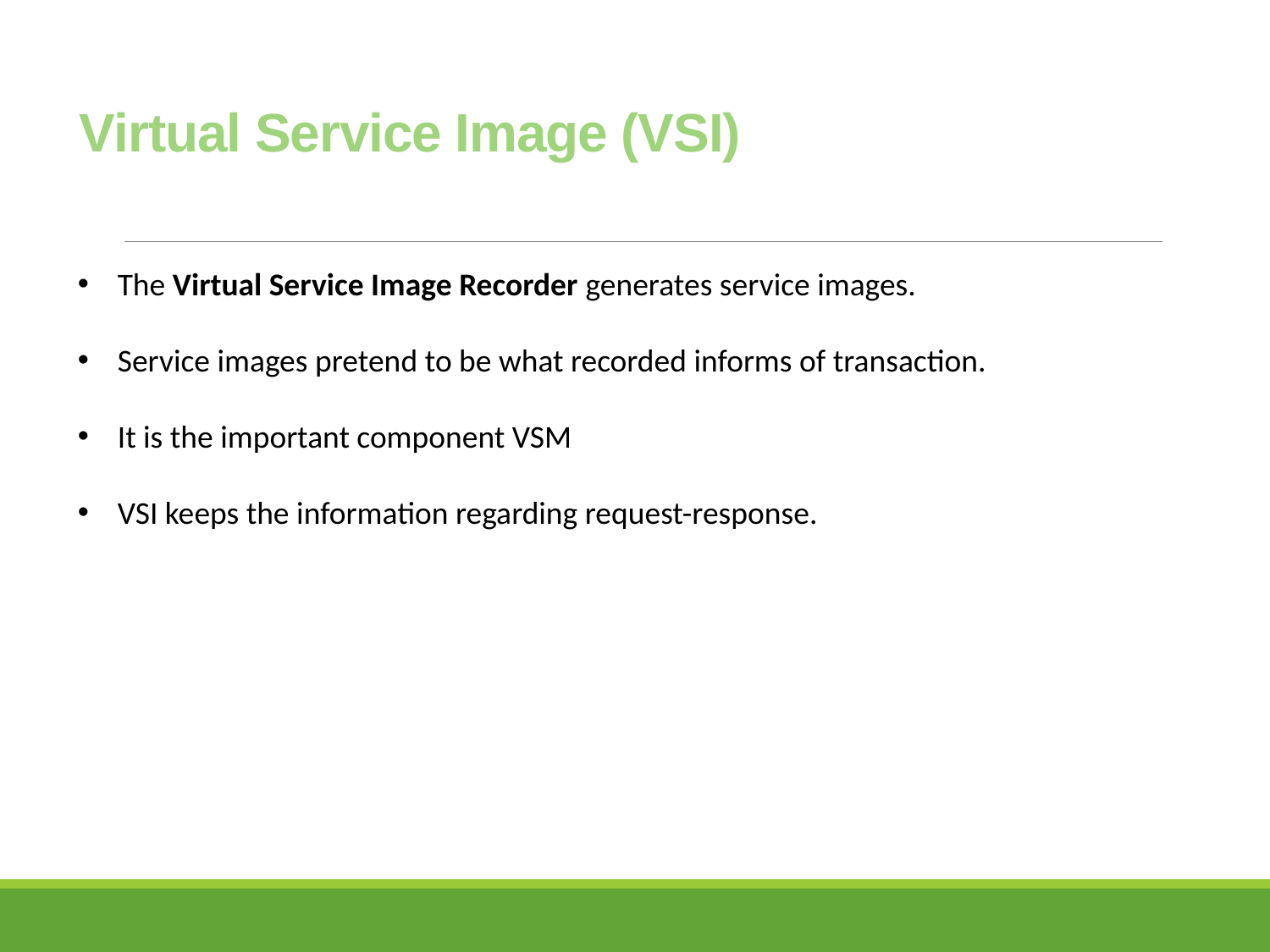

# Virtual Service Image (VSI)
The Virtual Service Image Recorder generates service images.

Service images pretend to be what recorded informs of transaction.

It is the important component VSM

VSI keeps the information regarding request-response.